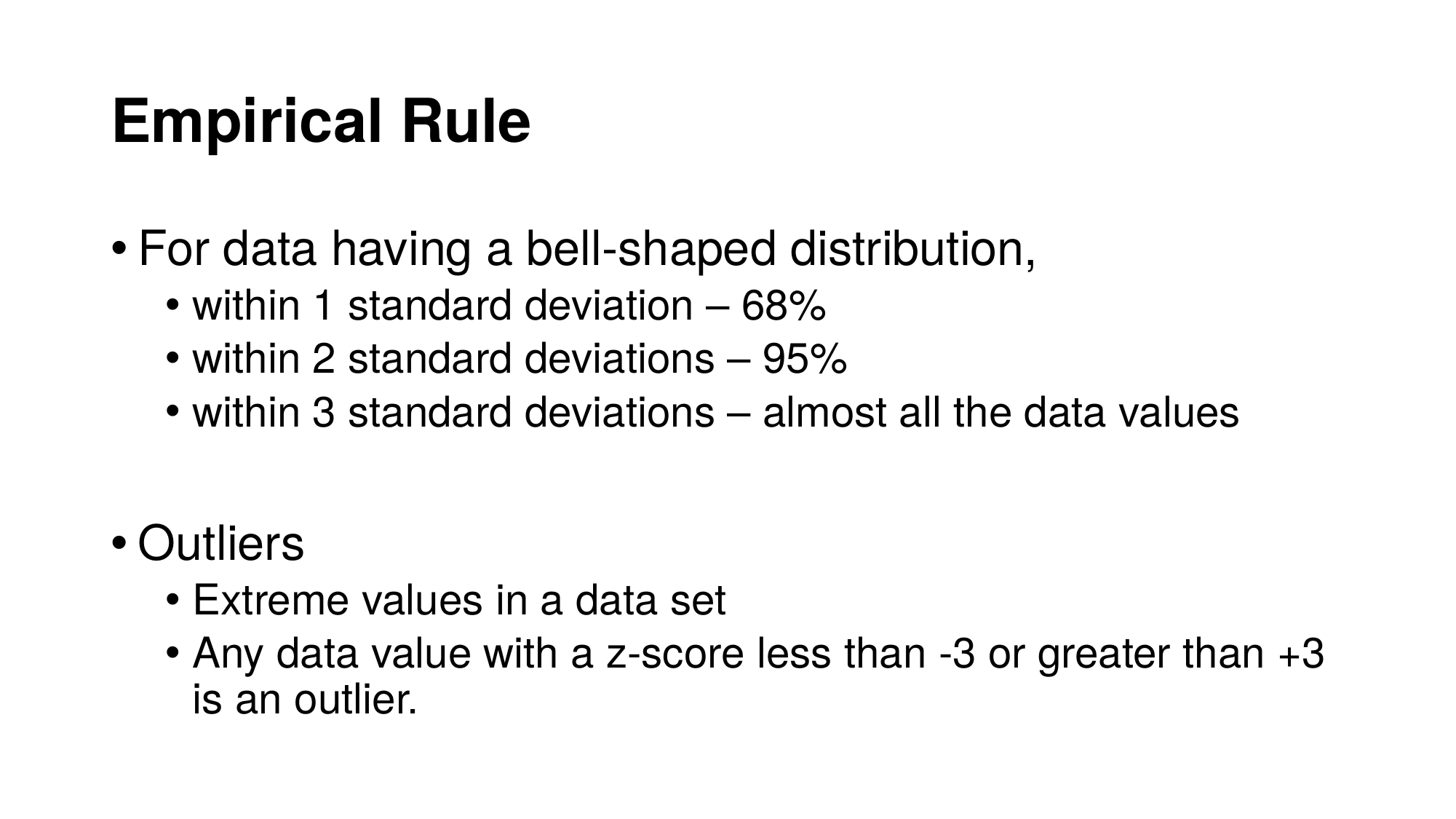

# Empirical Rule
For data having a bell-shaped distribution,
within 1 standard deviation – 68%
within 2 standard deviations – 95%
within 3 standard deviations – almost all the data values

Outliers
Extreme values in a data set
Any data value with a z-score less than -3 or greater than +3 is an outlier.